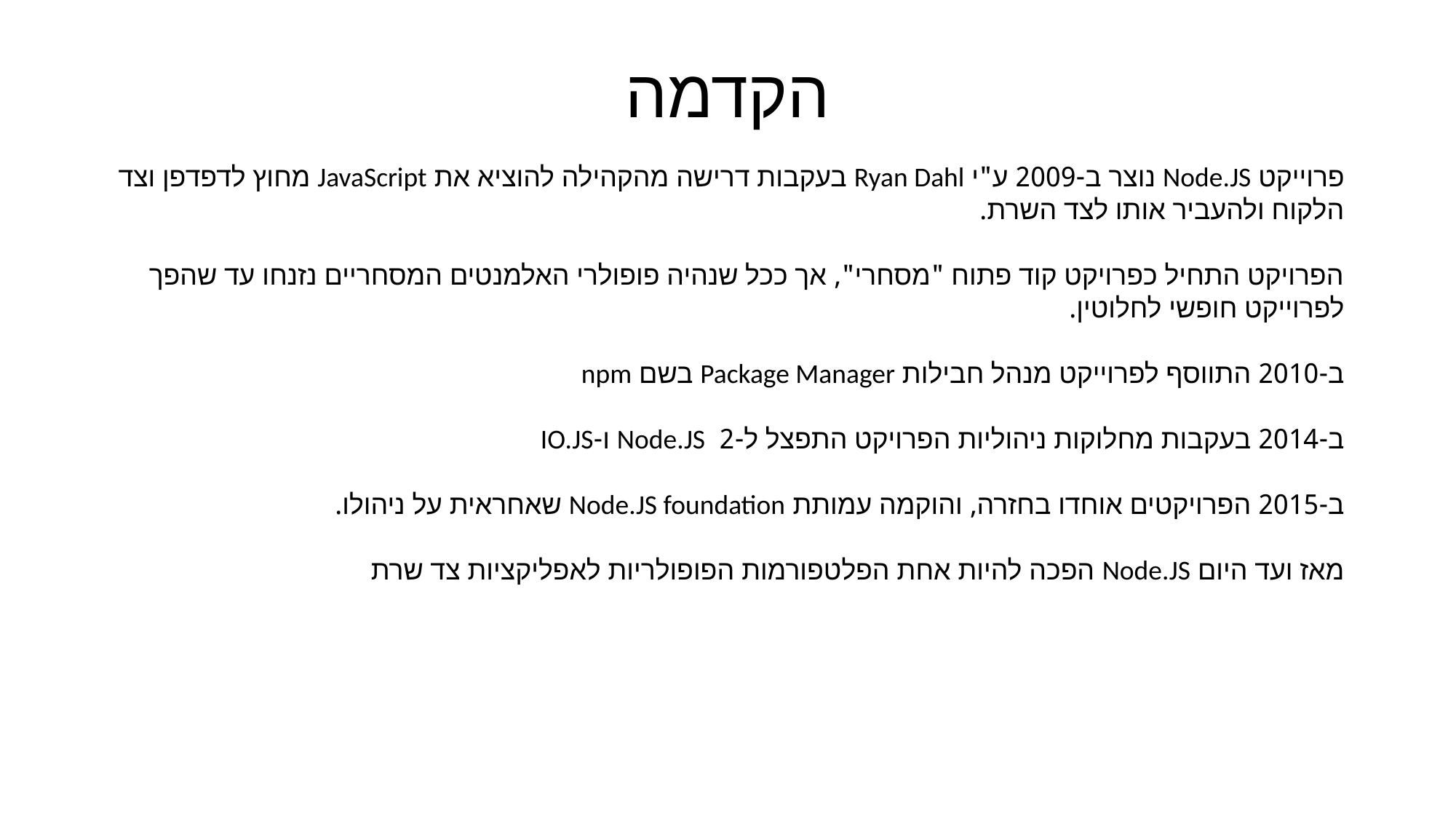

# הקדמה
פרוייקט Node.JS נוצר ב-2009 ע"י Ryan Dahl בעקבות דרישה מהקהילה להוציא את JavaScript מחוץ לדפדפן וצד הלקוח ולהעביר אותו לצד השרת.

הפרויקט התחיל כפרויקט קוד פתוח "מסחרי", אך ככל שנהיה פופולרי האלמנטים המסחריים נזנחו עד שהפך לפרוייקט חופשי לחלוטין.

ב-2010 התווסף לפרוייקט מנהל חבילות Package Manager בשם npm

ב-2014 בעקבות מחלוקות ניהוליות הפרויקט התפצל ל-2  Node.JS ו-IO.JS

ב-2015 הפרויקטים אוחדו בחזרה, והוקמה עמותת Node.JS foundation שאחראית על ניהולו.

מאז ועד היום Node.JS הפכה להיות אחת הפלטפורמות הפופולריות לאפליקציות צד שרת